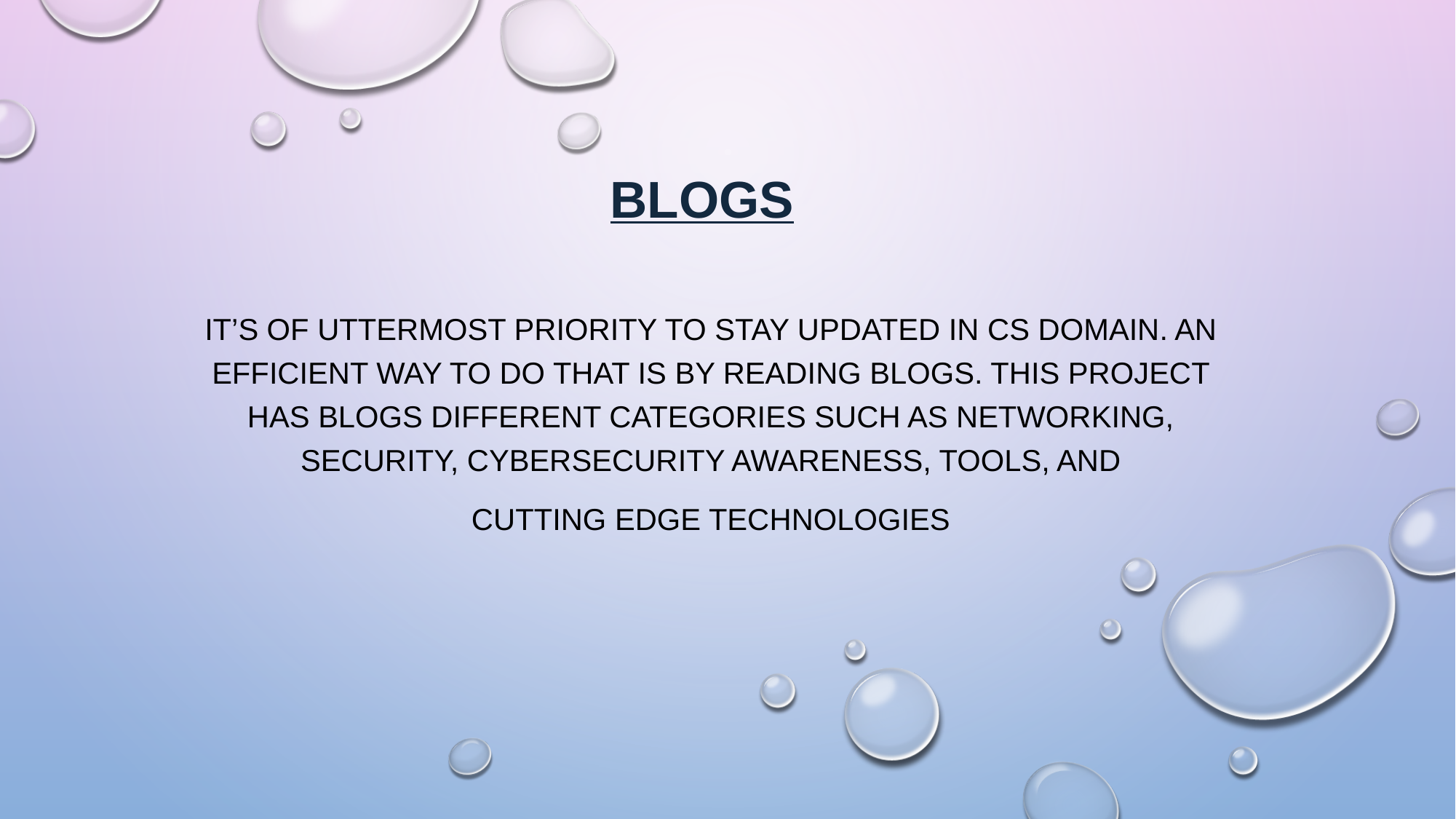

# BLOGS
It’s of uttermost priority to stay updated in CS domain. An efficient way to do that is by reading blogs. This project has blogs different categories such as Networking, Security, Cybersecurity Awareness, tools, and
Cutting edge technologies